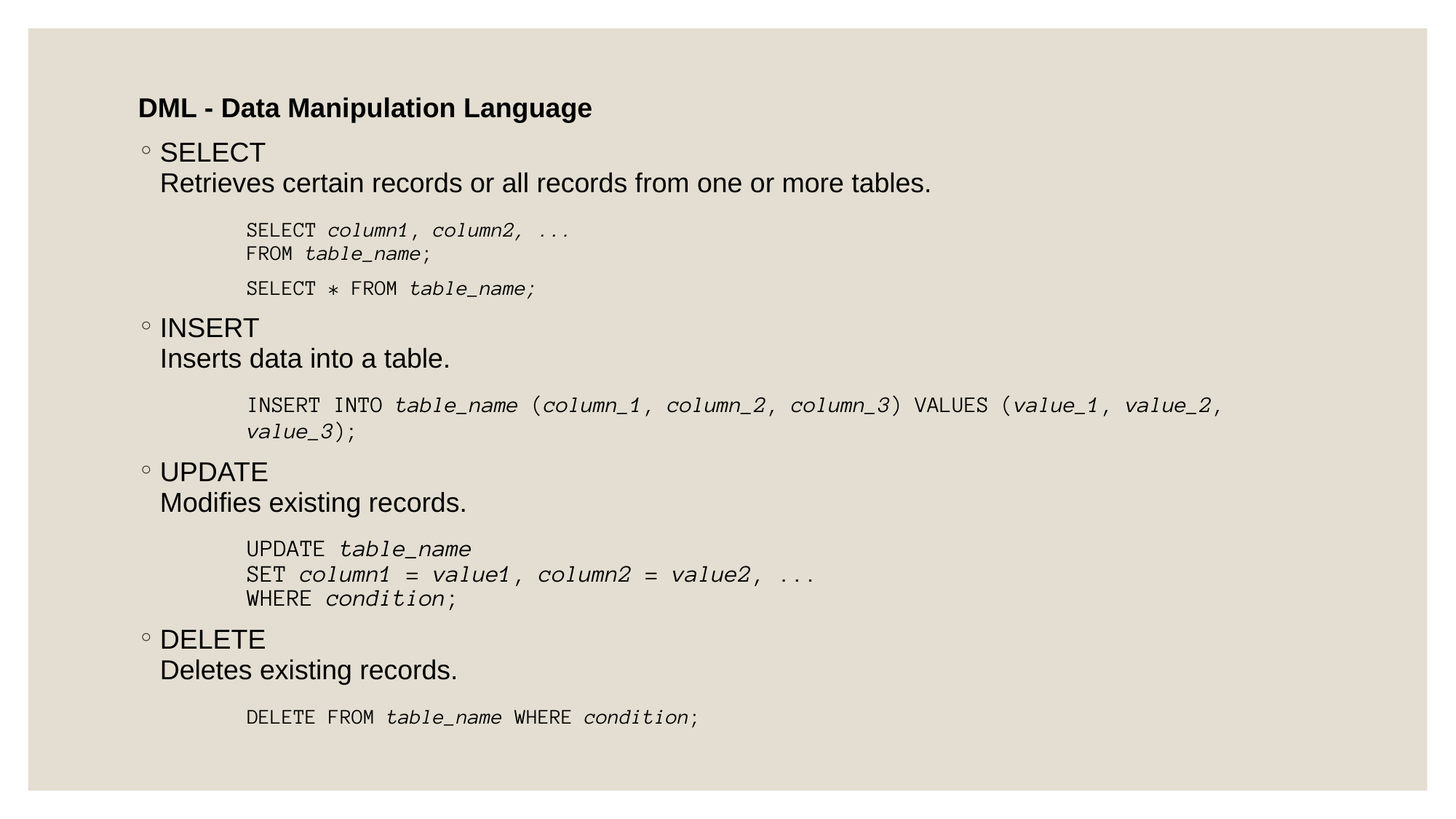

DML - Data Manipulation Language
SELECT
Retrieves certain records or all records from one or more tables.
 	SELECT column1, column2, ...
	FROM table_name;
 	SELECT * FROM table_name;
INSERT
Inserts data into a table.
 	INSERT INTO table_name (column_1, column_2, column_3) VALUES (value_1, value_2, 	value_3);
UPDATE
Modifies existing records.
 	UPDATE table_name
	SET column1 = value1, column2 = value2, ...
	WHERE condition;
DELETE
Deletes existing records.
 	DELETE FROM table_name WHERE condition;